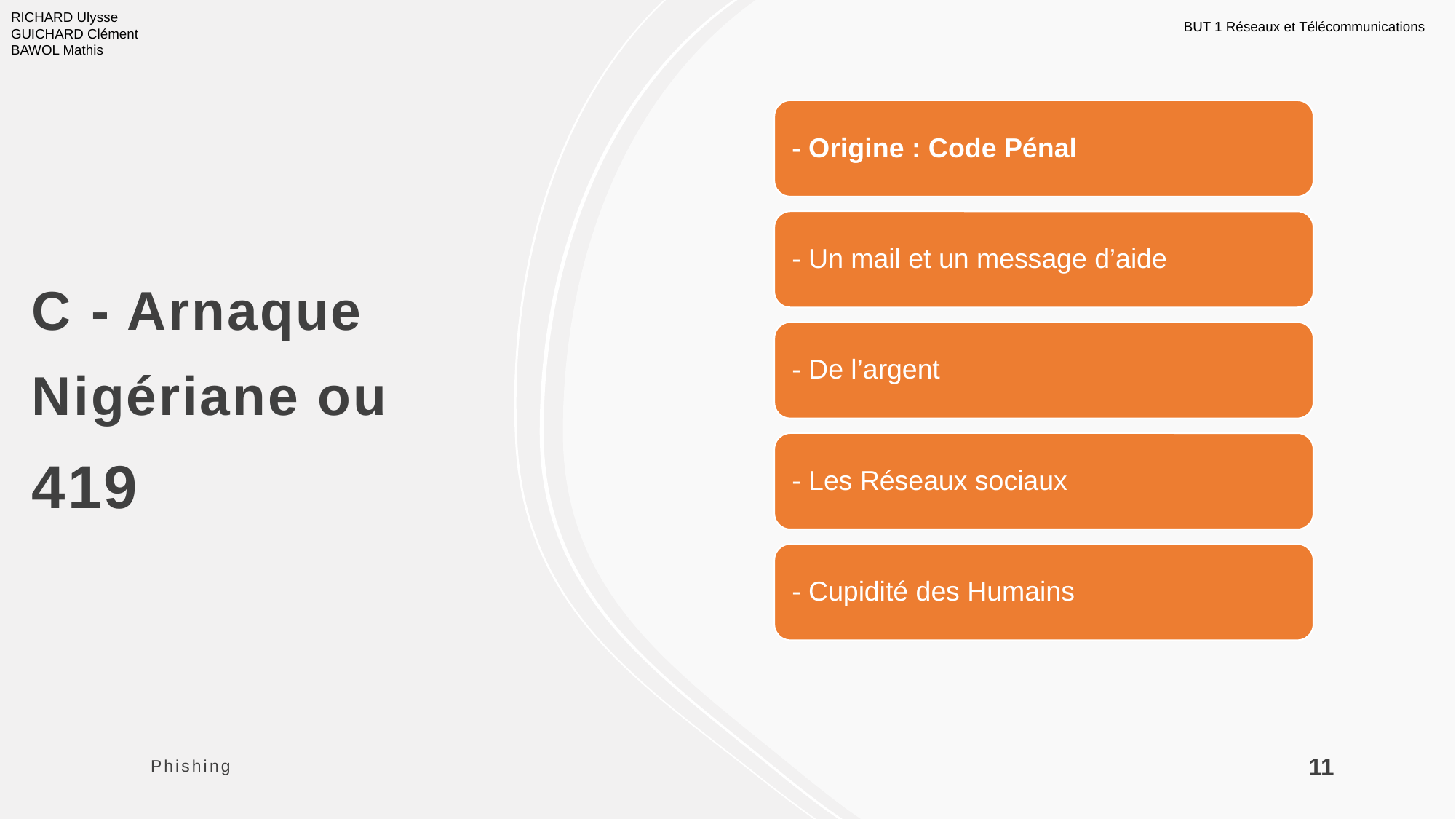

RICHARD Ulysse
GUICHARD Clément
BAWOL Mathis
BUT 1 Réseaux et Télécommunications
- Origine : Code Pénal
- Un mail et un message d’aide
- De l’argent
- Les Réseaux sociaux
- Cupidité des Humains
# C - Arnaque Nigériane ou 419
Phishing
11